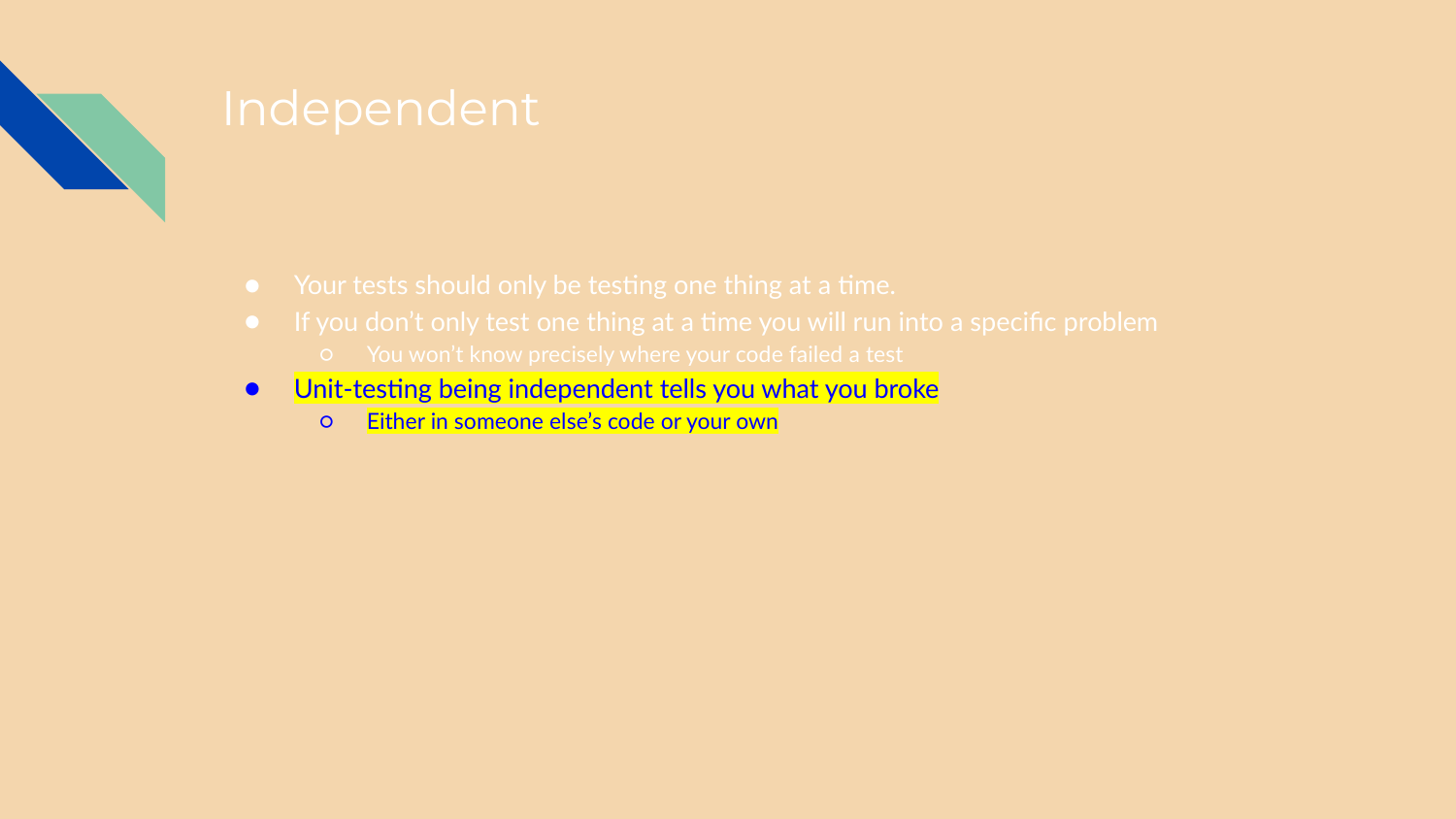

# Independent
Your tests should only be testing one thing at a time.
If you don’t only test one thing at a time you will run into a specific problem
You won’t know precisely where your code failed a test
Unit-testing being independent tells you what you broke
Either in someone else’s code or your own